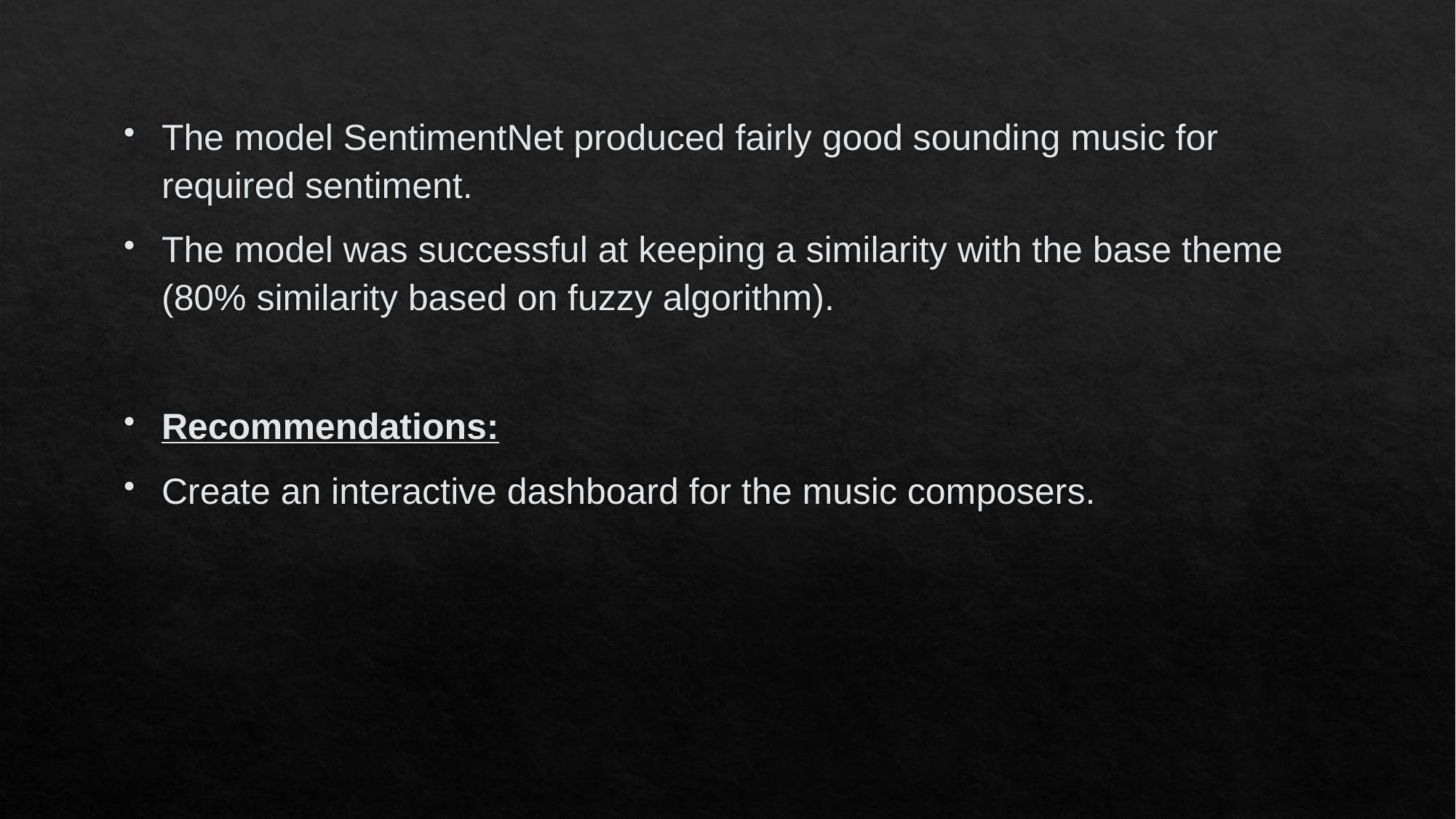

The model SentimentNet produced fairly good sounding music for required sentiment.
The model was successful at keeping a similarity with the base theme (80% similarity based on fuzzy algorithm).

Recommendations:
Create an interactive dashboard for the music composers.